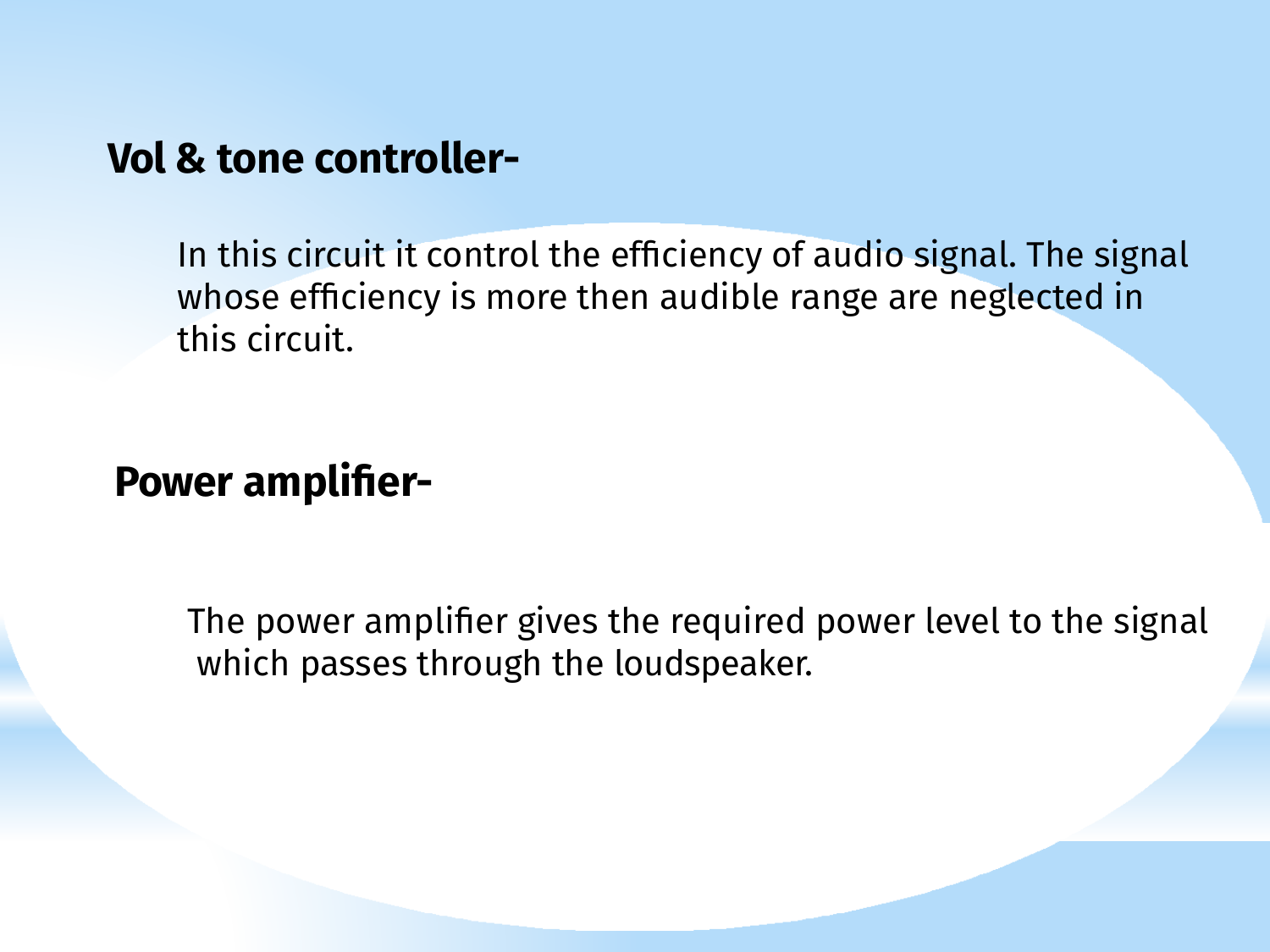

# Vol & tone controller-
In this circuit it control the efficiency of audio signal. The signal  whose efficiency is more then audible range are neglected in  this circuit.

Power amplifier-

The power amplifier gives the required power level to the signal  which passes through the loudspeaker.